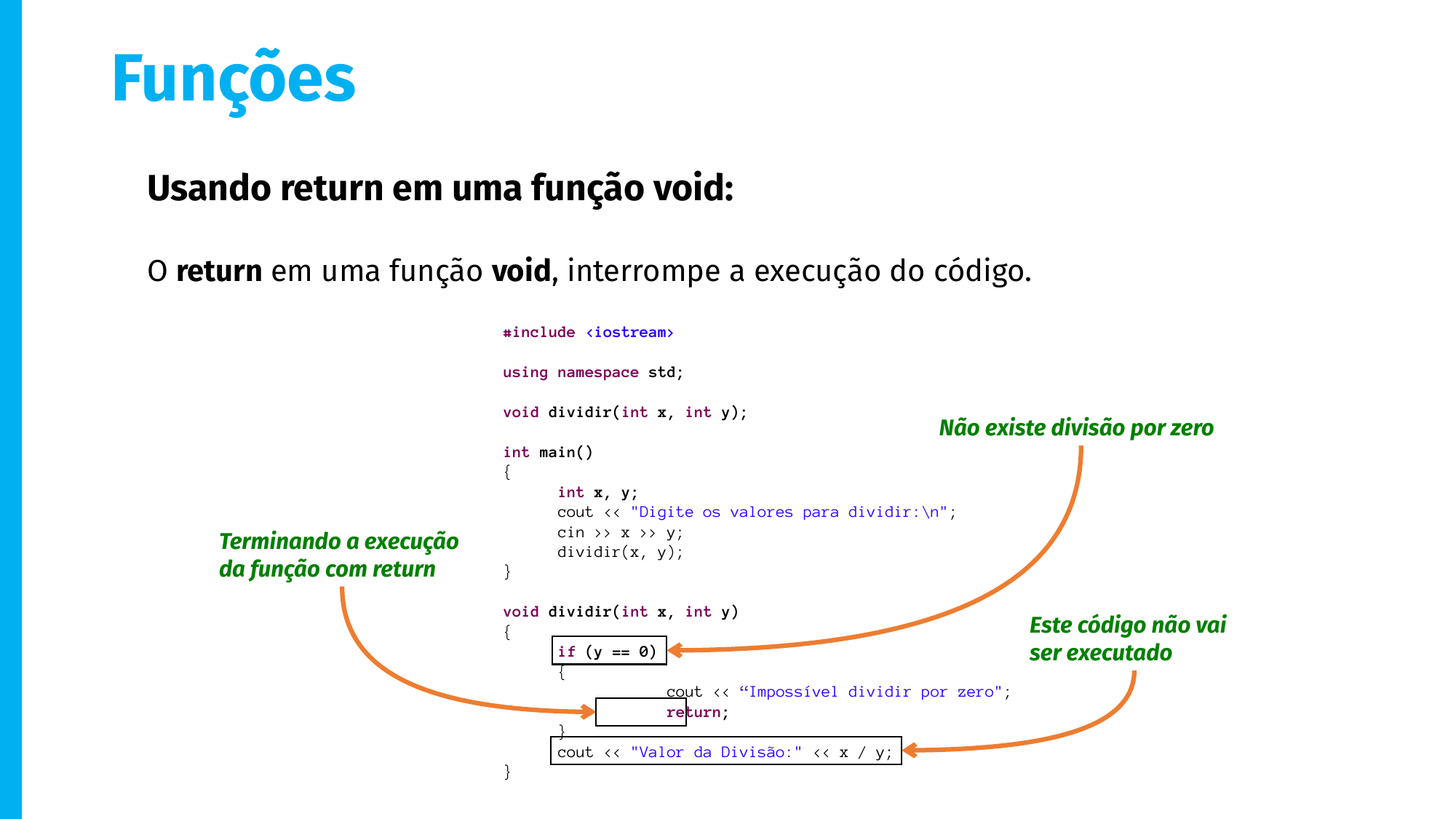

# Funções
Usando return em uma função void:

O return em uma função void, interrompe a execução do código.
#include <iostream>

using namespace std;

void dividir(int x, int y);

int main()
{
int x, y;
cout << "Digite os valores para dividir:\n";
cin >> x >> y;
dividir(x, y);
}

void dividir(int x, int y)
{
if (y == 0)
{
	cout << “Impossível dividir por zero";
	return;
}
cout << "Valor da Divisão:" << x / y;
}
Não existe divisão por zero
Terminando a execução da função com return
Este código não vai ser executado